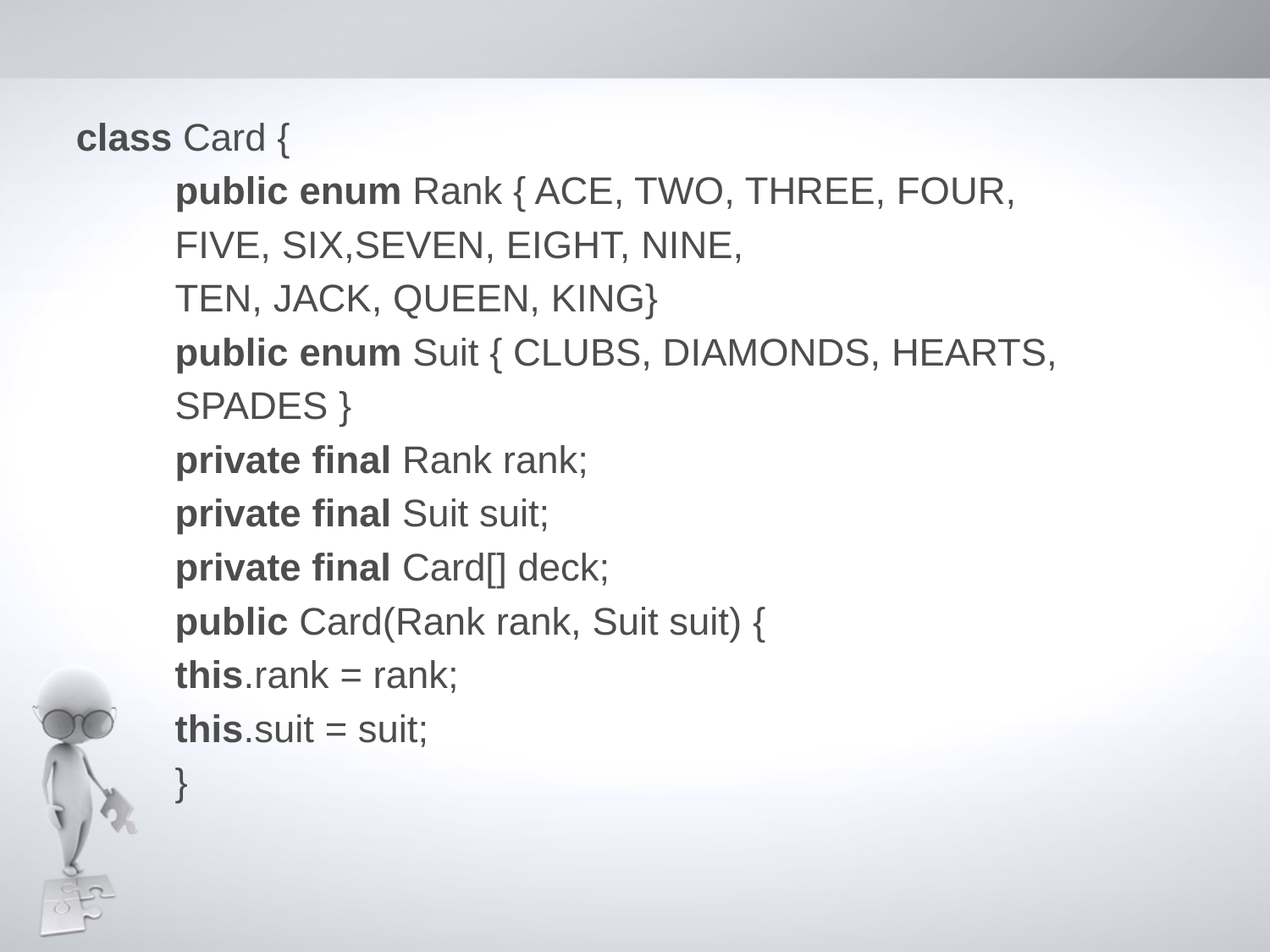

class Card {
	public enum Rank { ACE, TWO, THREE, FOUR,
							FIVE, SIX,SEVEN, EIGHT, NINE,
								TEN, JACK, QUEEN, KING}
	public enum Suit { CLUBS, DIAMONDS, HEARTS,
											SPADES }
	private final Rank rank;
	private final Suit suit;
	private final Card[] deck;
	public Card(Rank rank, Suit suit) {
		this.rank = rank;
		this.suit = suit;
	}